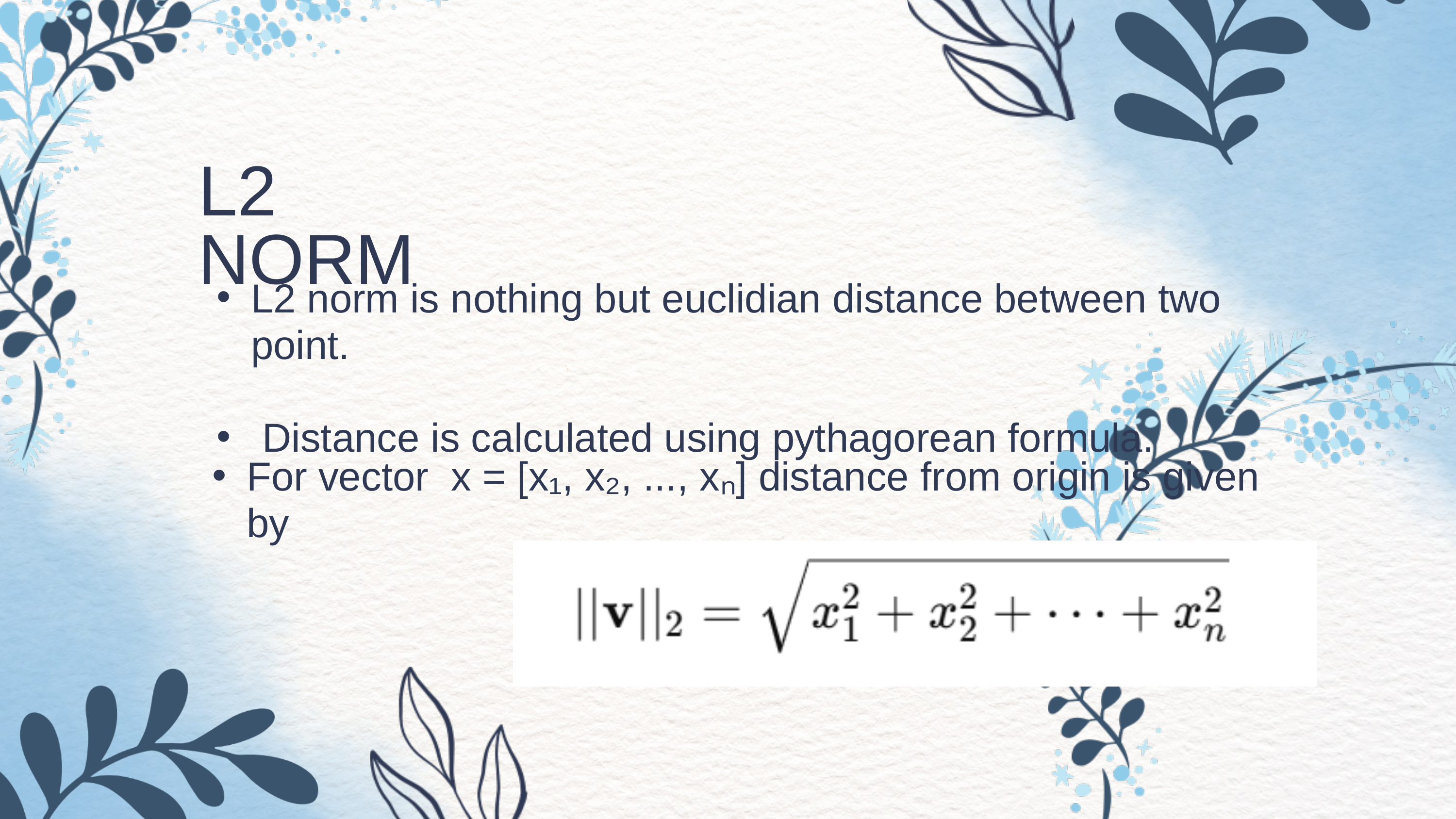

L2 NORM
L2 norm is nothing but euclidian distance between two point.

 Distance is calculated using pythagorean formula.

For vector  x = [x₁, x₂, ..., xₙ] distance from origin is given by